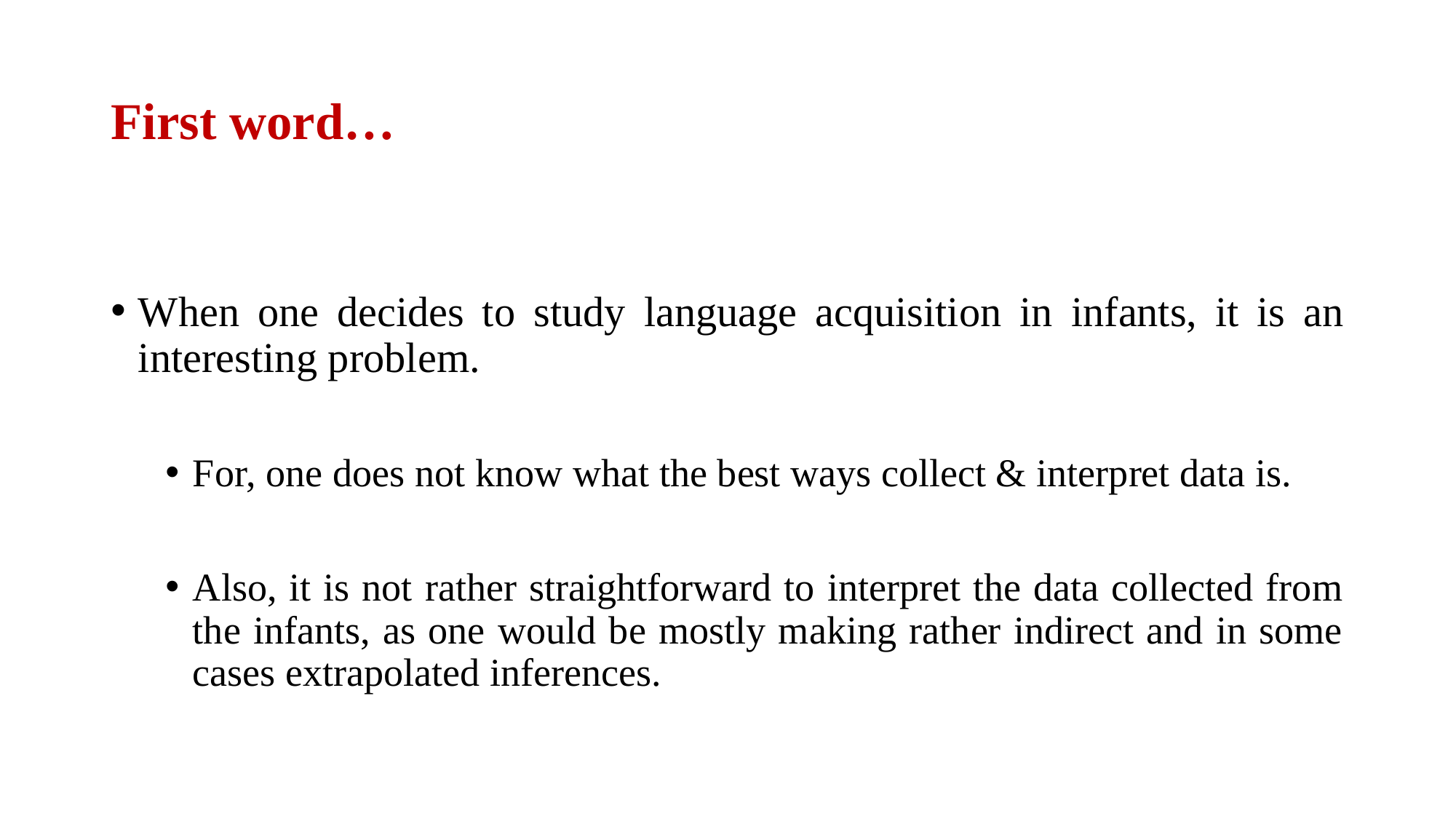

# First word…

When one decides to study language acquisition in infants, it is an interesting problem.

For, one does not know what the best ways collect & interpret data is.

Also, it is not rather straightforward to interpret the data collected from the infants, as one would be mostly making rather indirect and in some cases extrapolated inferences.